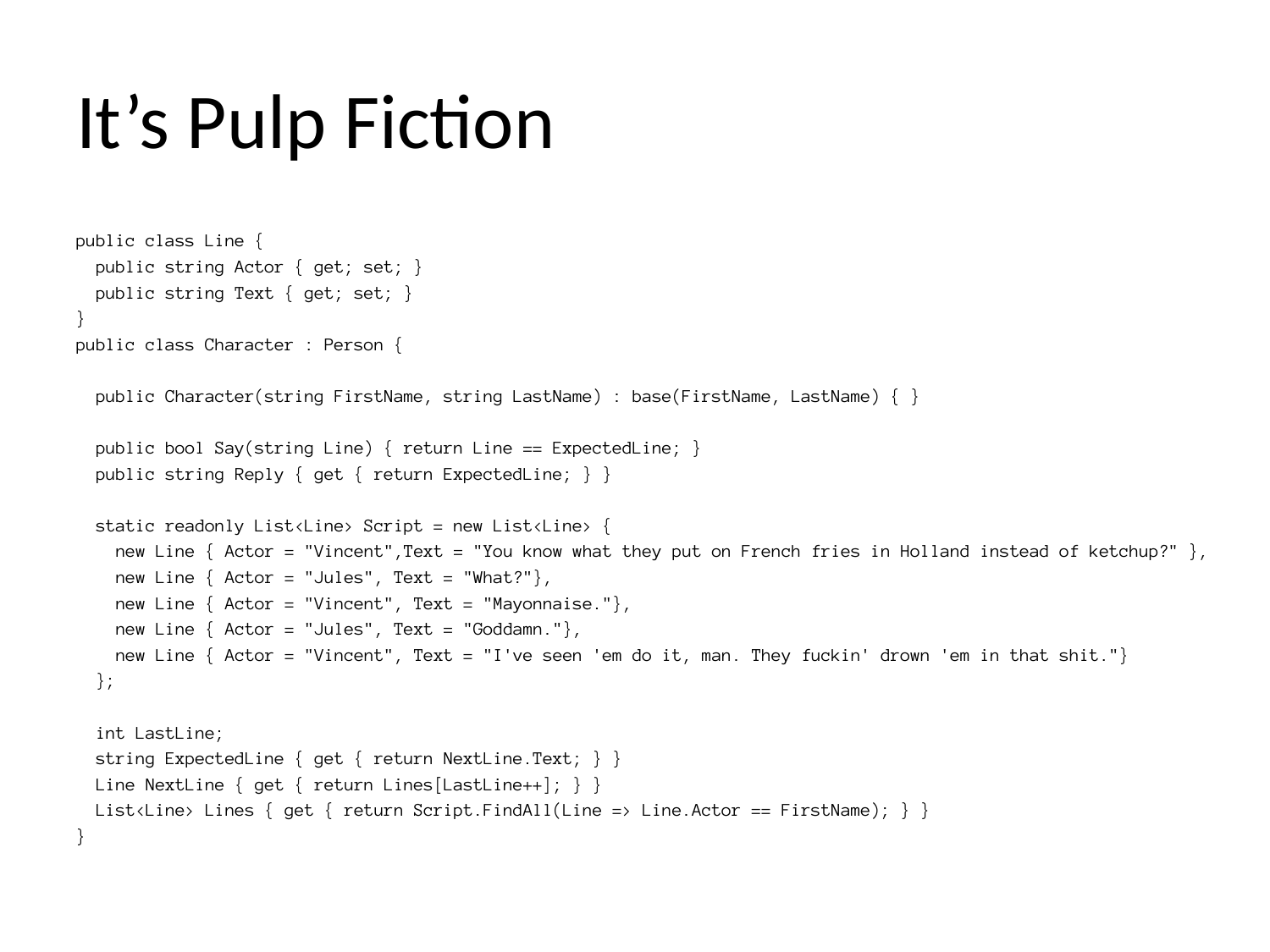

# It’s Pulp Fiction
public class Line {
  public string Actor { get; set; }
  public string Text { get; set; }
}
public class Character : Person {

  public Character(string FirstName, string LastName) : base(FirstName, LastName) { }

  public bool Say(string Line) { return Line == ExpectedLine; }
  public string Reply { get { return ExpectedLine; } }

  static readonly List<Line> Script = new List<Line> {
    new Line { Actor = "Vincent",Text = "You know what they put on French fries in Holland instead of ketchup?" },
    new Line { Actor = "Jules", Text = "What?"},
    new Line { Actor = "Vincent", Text = "Mayonnaise."},
    new Line { Actor = "Jules", Text = "Goddamn."},
    new Line { Actor = "Vincent", Text = "I've seen 'em do it, man. They fuckin' drown 'em in that shit."}
  };

  int LastLine;
  string ExpectedLine { get { return NextLine.Text; } }
  Line NextLine { get { return Lines[LastLine++]; } }
  List<Line> Lines { get { return Script.FindAll(Line => Line.Actor == FirstName); } }
}